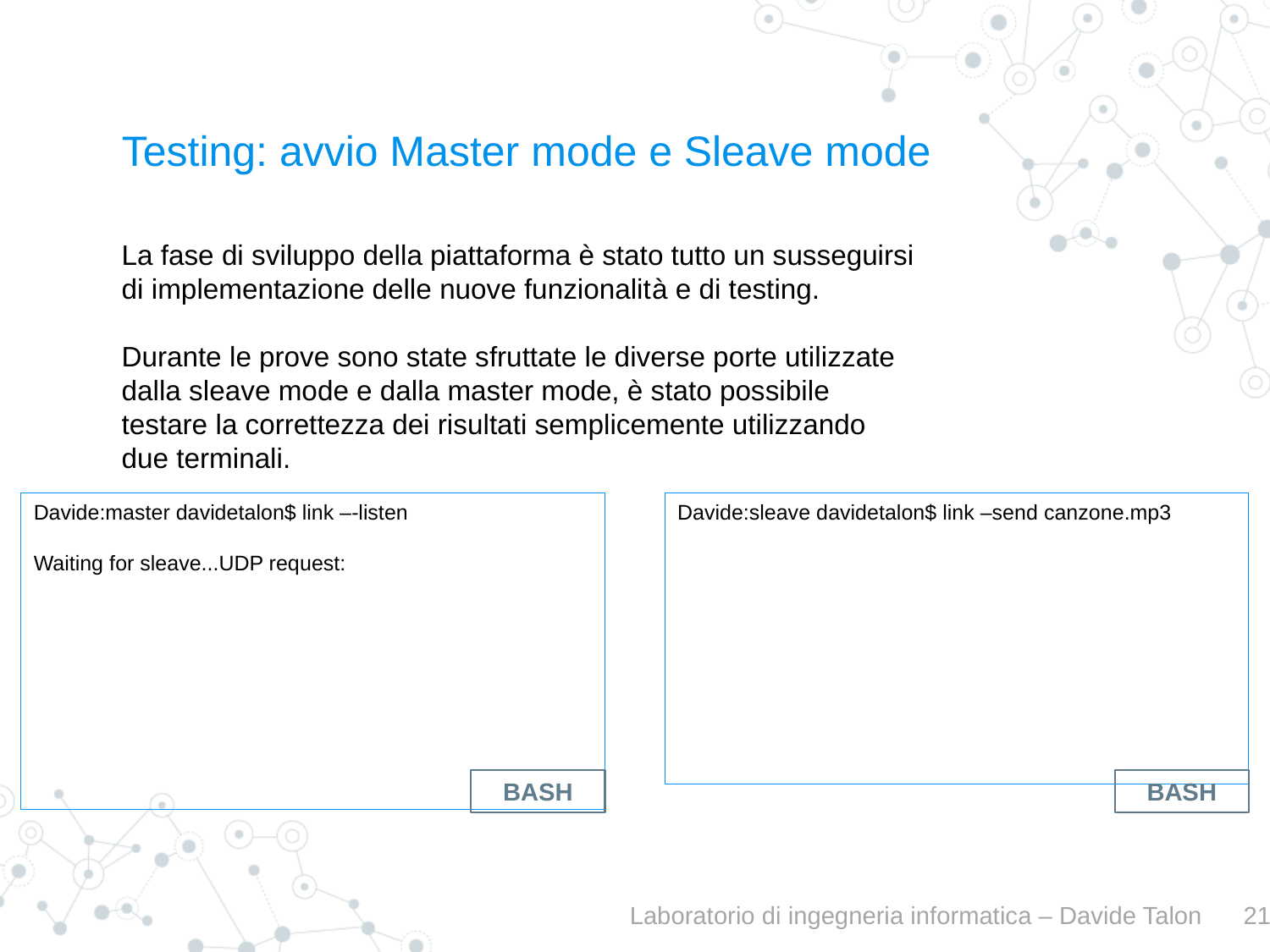

# Testing: avvio Master mode e Sleave mode
La fase di sviluppo della piattaforma è stato tutto un susseguirsi di implementazione delle nuove funzionalità e di testing.

Durante le prove sono state sfruttate le diverse porte utilizzate dalla sleave mode e dalla master mode, è stato possibile testare la correttezza dei risultati semplicemente utilizzando due terminali.
Davide:master davidetalon$ link –-listen

Waiting for sleave...UDP request:

Davide:sleave davidetalon$ link –send canzone.mp3

BASH
BASH
Laboratorio di ingegneria informatica – Davide Talon      21